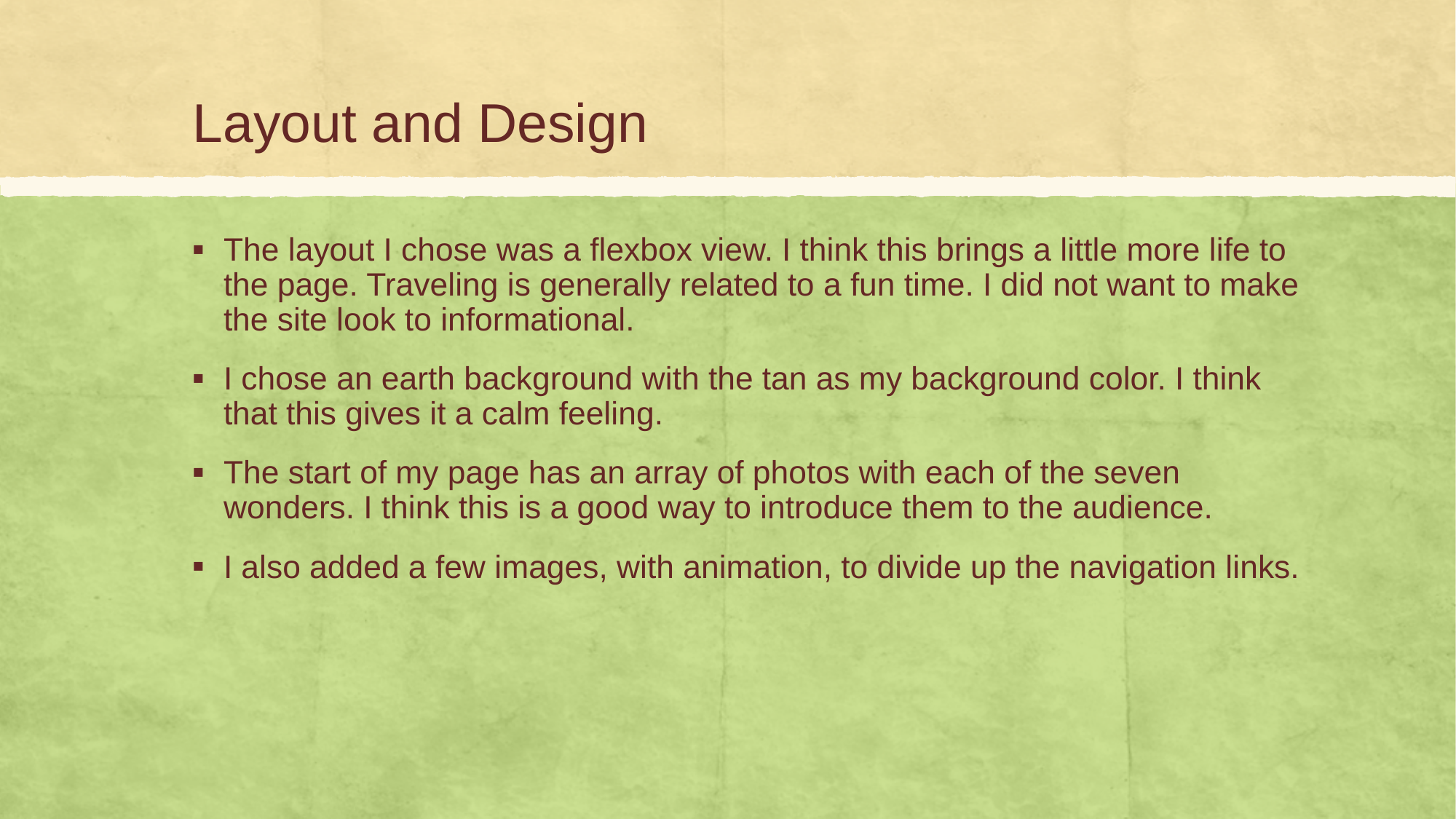

# Layout and Design
The layout I chose was a flexbox view. I think this brings a little more life to the page. Traveling is generally related to a fun time. I did not want to make the site look to informational.
I chose an earth background with the tan as my background color. I think that this gives it a calm feeling.
The start of my page has an array of photos with each of the seven wonders. I think this is a good way to introduce them to the audience.
I also added a few images, with animation, to divide up the navigation links.